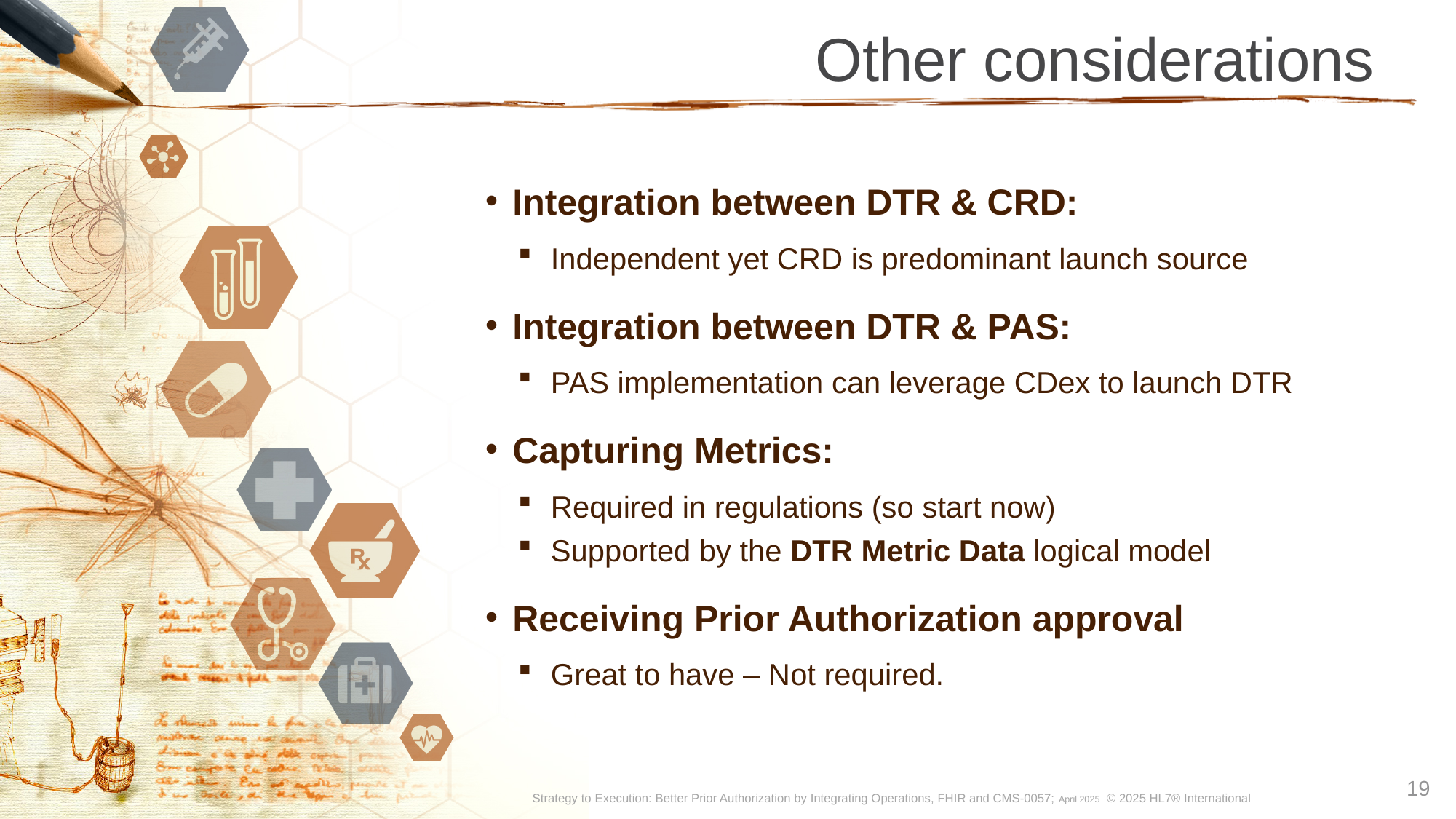

# Other considerations
Integration between DTR & CRD:
Independent yet CRD is predominant launch source
Integration between DTR & PAS:
PAS implementation can leverage CDex to launch DTR
Capturing Metrics:
Required in regulations (so start now)
Supported by the DTR Metric Data logical model
Receiving Prior Authorization approval
Great to have – Not required.

19